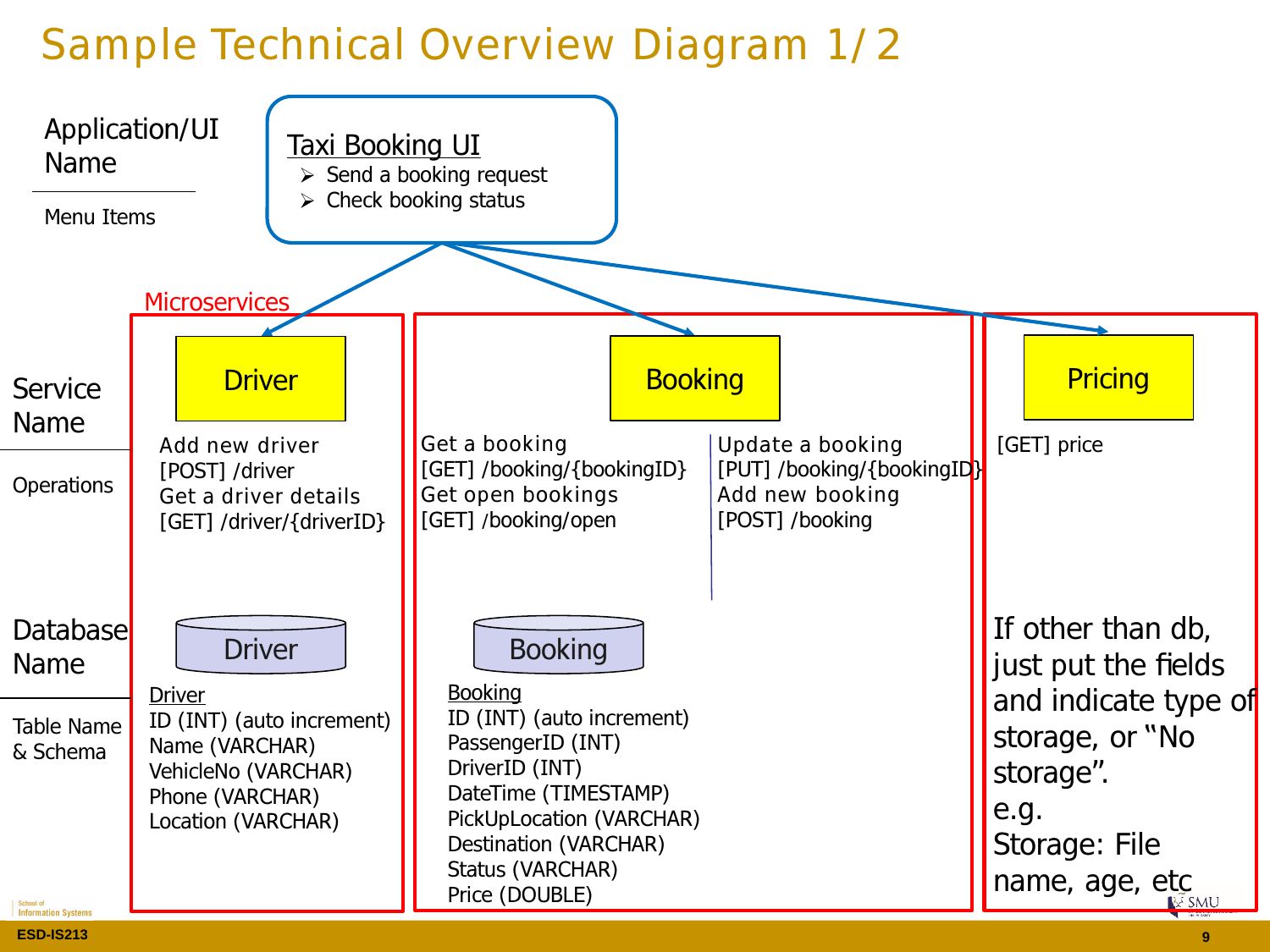

# Sample Technical Overview Diagram 1/2
Taxi Booking UI
Send a booking request
Check booking status
Application/UI Name

Menu Items
Microservices

Pricing
Booking
Driver
Service Name

Operations
[GET] price
Get a booking
[GET] /booking/{bookingID}
Get open bookings
[GET] /booking/open

Update a booking
[PUT] /booking/{bookingID}
Add new booking
[POST] /booking

Add new driver
[POST] /driver
Get a driver details
[GET] /driver/{driverID}

If other than db, just put the fields and indicate type of storage, or “No storage”.
e.g.
Storage: File
name, age, etc
Database Name

Table Name
& Schema
Driver
Booking
Booking
ID (INT) (auto increment)
PassengerID (INT)
DriverID (INT)
DateTime (TIMESTAMP)
PickUpLocation (VARCHAR)
Destination (VARCHAR)
Status (VARCHAR)
Price (DOUBLE)
Driver
ID (INT) (auto increment)
Name (VARCHAR)
VehicleNo (VARCHAR)
Phone (VARCHAR)
Location (VARCHAR)
9